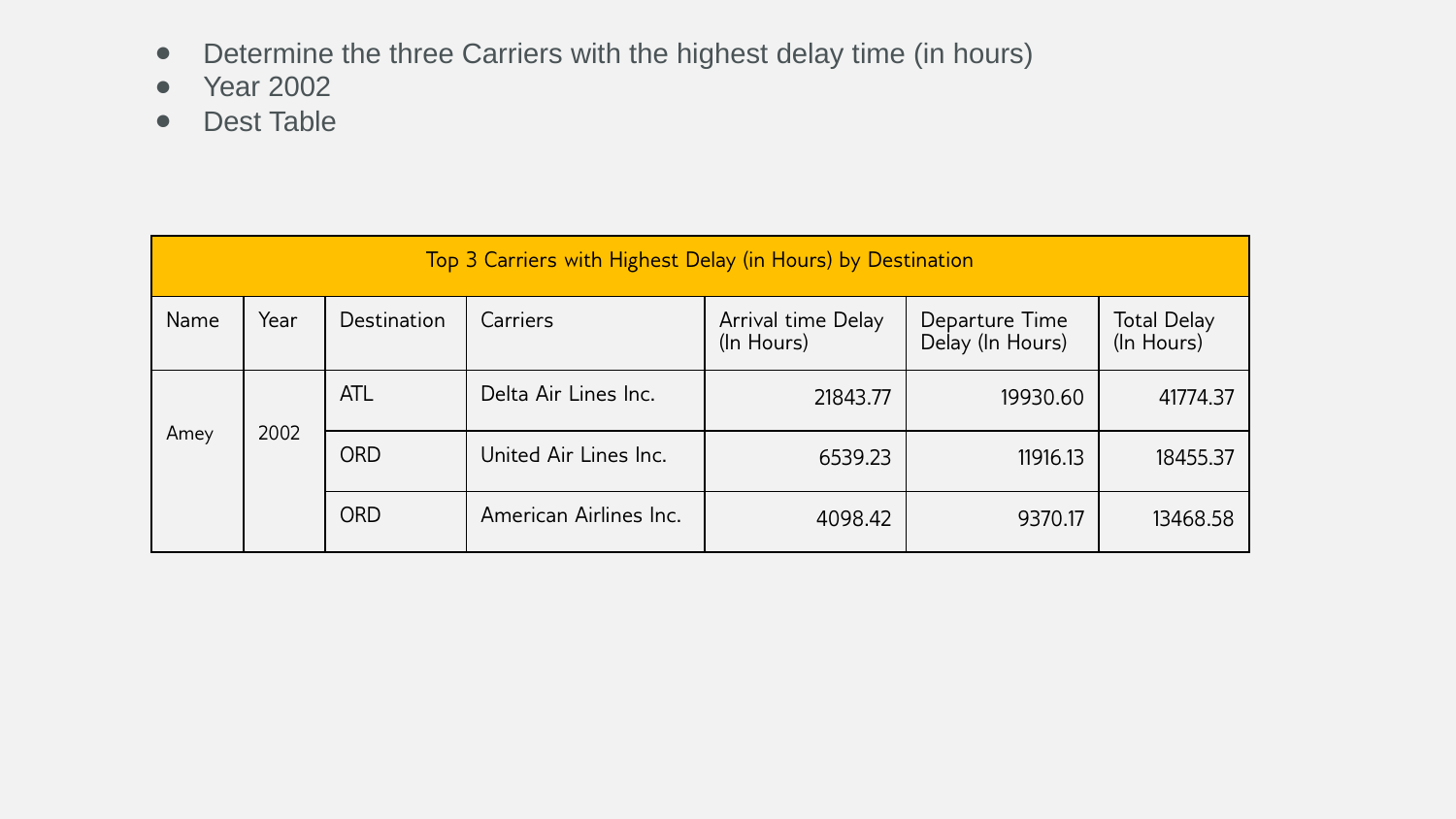

Determine the three Carriers with the highest delay time (in hours)
Year 2002
Dest Table
| Top 3 Carriers with Highest Delay (in Hours) by Destination |  |  |  |  |  |  |
| --- | --- | --- | --- | --- | --- | --- |
| Name | Year | Destination | Carriers | Arrival time Delay (In Hours) | Departure Time Delay (In Hours) | Total Delay (In Hours) |
| Amey | 2002 | ATL | Delta Air Lines Inc. | 21843.77 | 19930.60 | 41774.37 |
|  |  | ORD | United Air Lines Inc. | 6539.23 | 11916.13 | 18455.37 |
|  |  | ORD | American Airlines Inc. | 4098.42 | 9370.17 | 13468.58 |